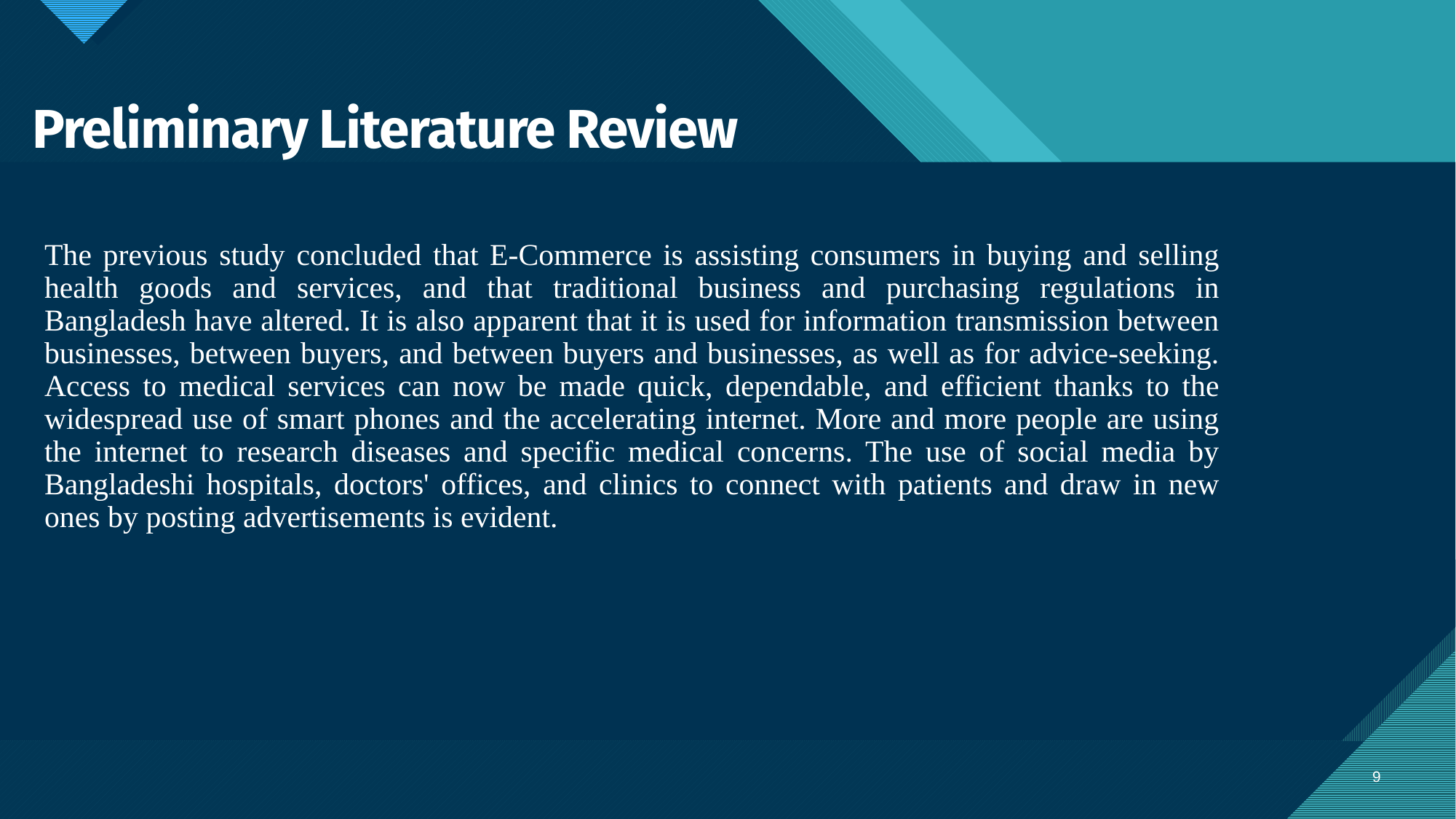

# Preliminary Literature Review
The previous study concluded that E-Commerce is assisting consumers in buying and selling health goods and services, and that traditional business and purchasing regulations in Bangladesh have altered. It is also apparent that it is used for information transmission between businesses, between buyers, and between buyers and businesses, as well as for advice-seeking. Access to medical services can now be made quick, dependable, and efficient thanks to the widespread use of smart phones and the accelerating internet. More and more people are using the internet to research diseases and specific medical concerns. The use of social media by Bangladeshi hospitals, doctors' offices, and clinics to connect with patients and draw in new ones by posting advertisements is evident.

9